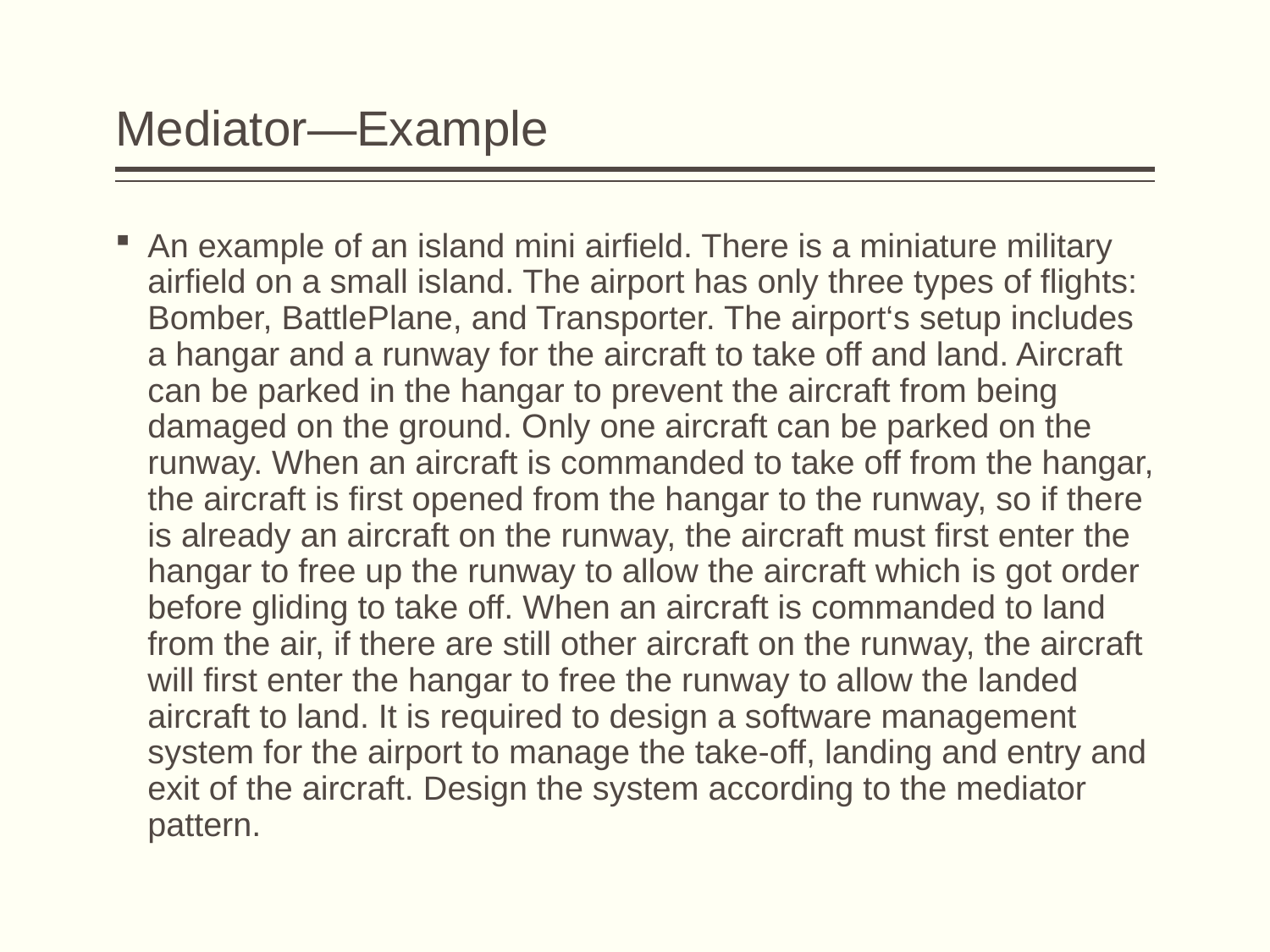

# Mediator—Example
An example of an island mini airfield. There is a miniature military airfield on a small island. The airport has only three types of flights: Bomber, BattlePlane, and Transporter. The airport‘s setup includes a hangar and a runway for the aircraft to take off and land. Aircraft can be parked in the hangar to prevent the aircraft from being damaged on the ground. Only one aircraft can be parked on the runway. When an aircraft is commanded to take off from the hangar, the aircraft is first opened from the hangar to the runway, so if there is already an aircraft on the runway, the aircraft must first enter the hangar to free up the runway to allow the aircraft which is got order before gliding to take off. When an aircraft is commanded to land from the air, if there are still other aircraft on the runway, the aircraft will first enter the hangar to free the runway to allow the landed aircraft to land. It is required to design a software management system for the airport to manage the take-off, landing and entry and exit of the aircraft. Design the system according to the mediator pattern.